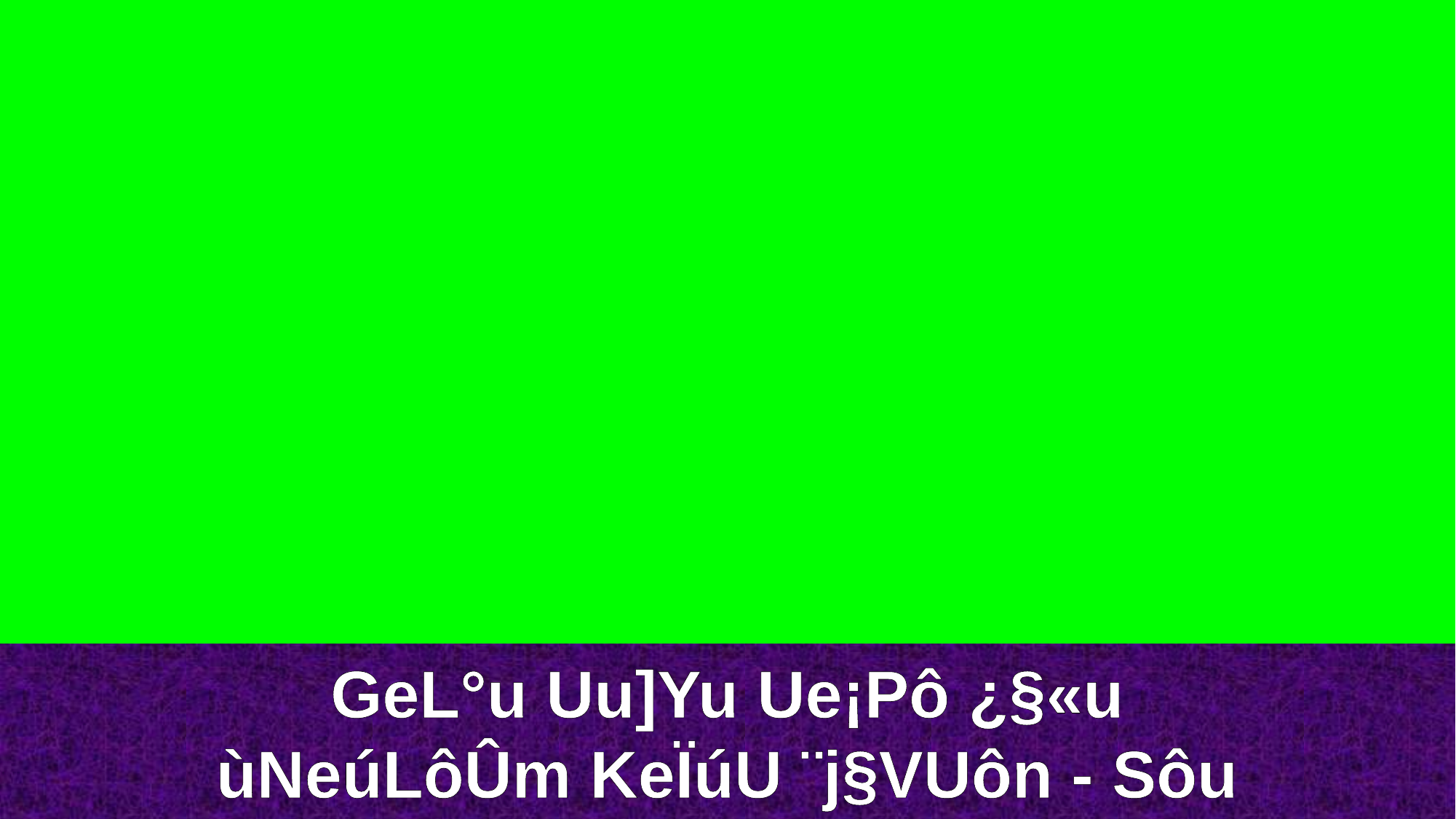

GeL°u Uu]Yu Ue¡Pô ¿§«u
ùNeúLôÛm KeÏúU ¨j§VUôn - Sôu